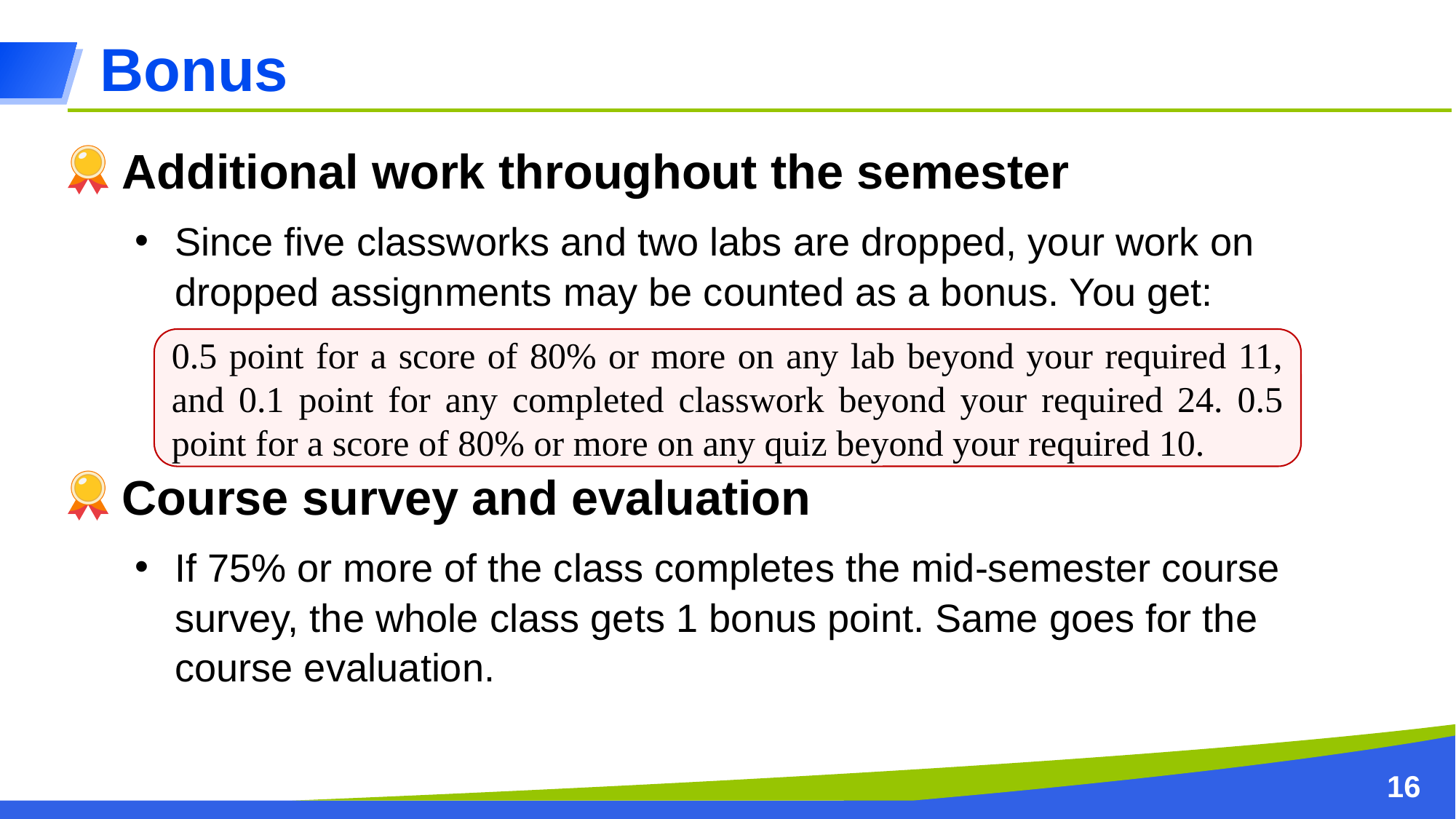

Bonus
Additional work throughout the semester
Since five classworks and two labs are dropped, your work on dropped assignments may be counted as a bonus. You get:

Course survey and evaluation
If 75% or more of the class completes the mid-semester course survey, the whole class gets 1 bonus point. Same goes for the course evaluation.
0.5 point for a score of 80% or more on any lab beyond your required 11, and 0.1 point for any completed classwork beyond your required 24. 0.5 point for a score of 80% or more on any quiz beyond your required 10.